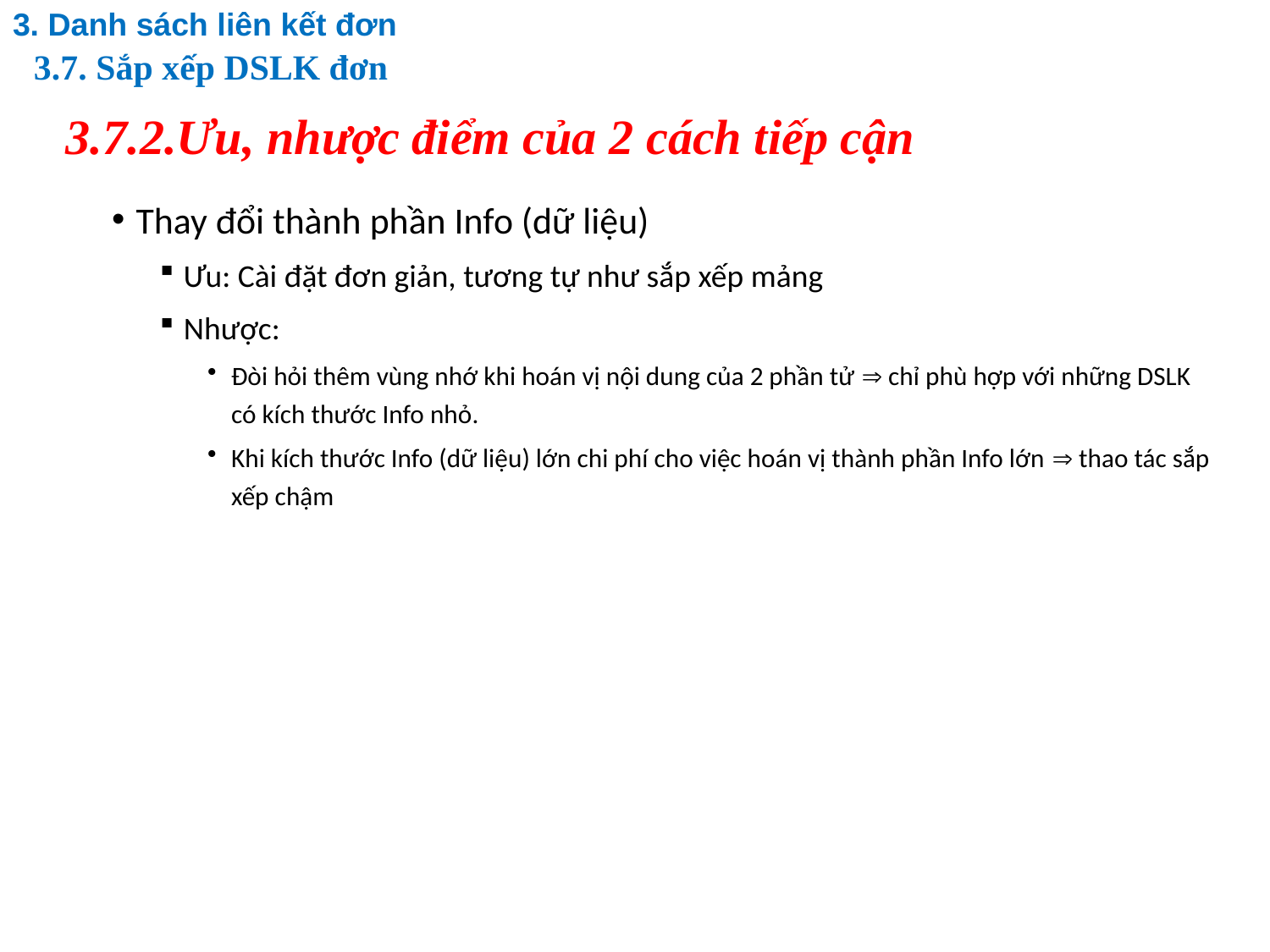

3. Danh sách liên kết đơn
3.7. Sắp xếp DSLK đơn
# 3.7.2.Ưu, nhược điểm của 2 cách tiếp cận
Thay đổi thành phần Info (dữ liệu)
Ưu: Cài đặt đơn giản, tương tự như sắp xếp mảng
Nhược:
Đòi hỏi thêm vùng nhớ khi hoán vị nội dung của 2 phần tử ⇒ chỉ phù hợp với những DSLK có kích thước Info nhỏ.
Khi kích thước Info (dữ liệu) lớn chi phí cho việc hoán vị thành phần Info lớn ⇒ thao tác sắp xếp chậm